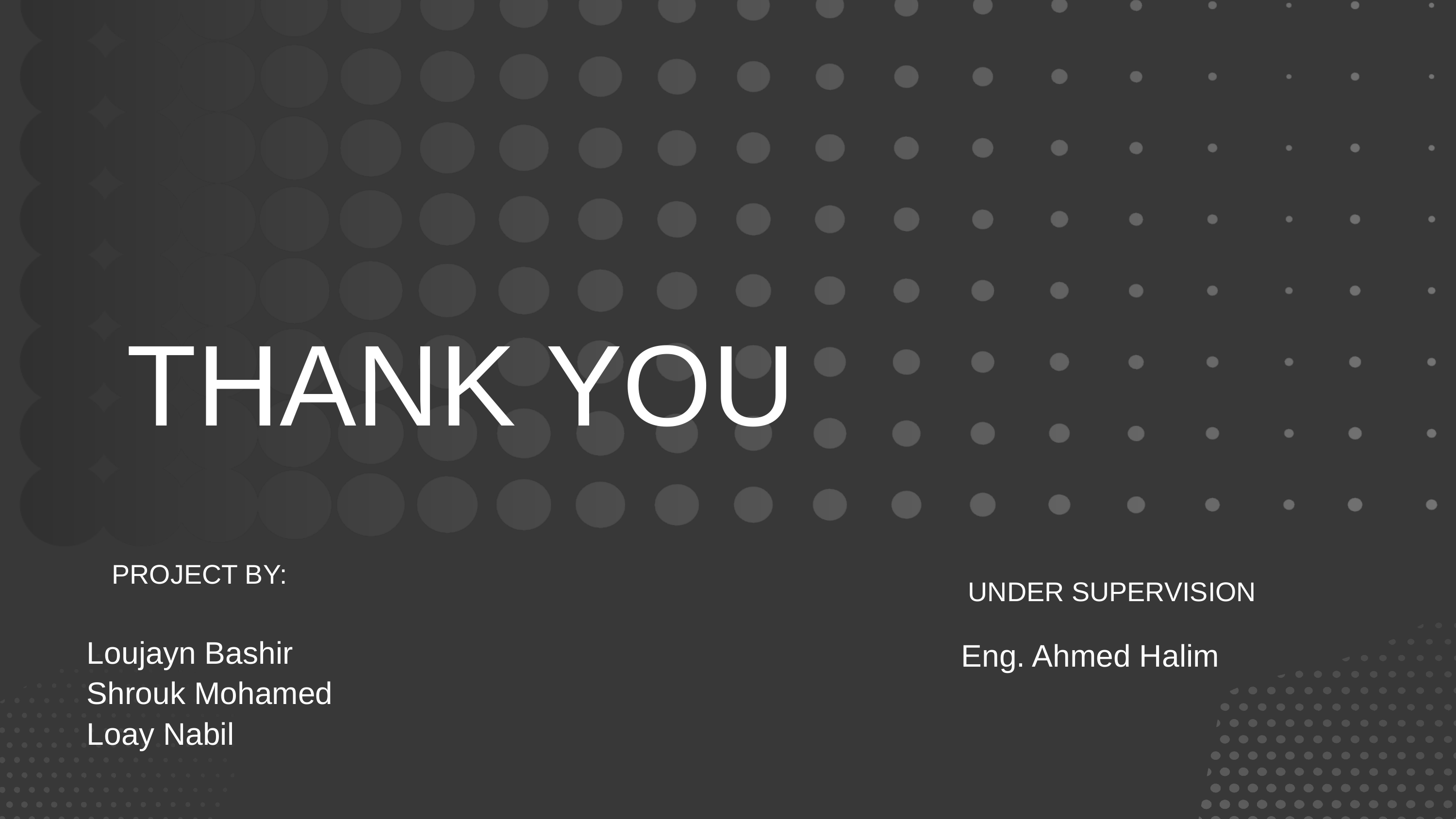

THANK YOU
PROJECT BY:
UNDER SUPERVISION

Loujayn Bashir
Shrouk Mohamed
Loay Nabil
Eng. Ahmed Halim